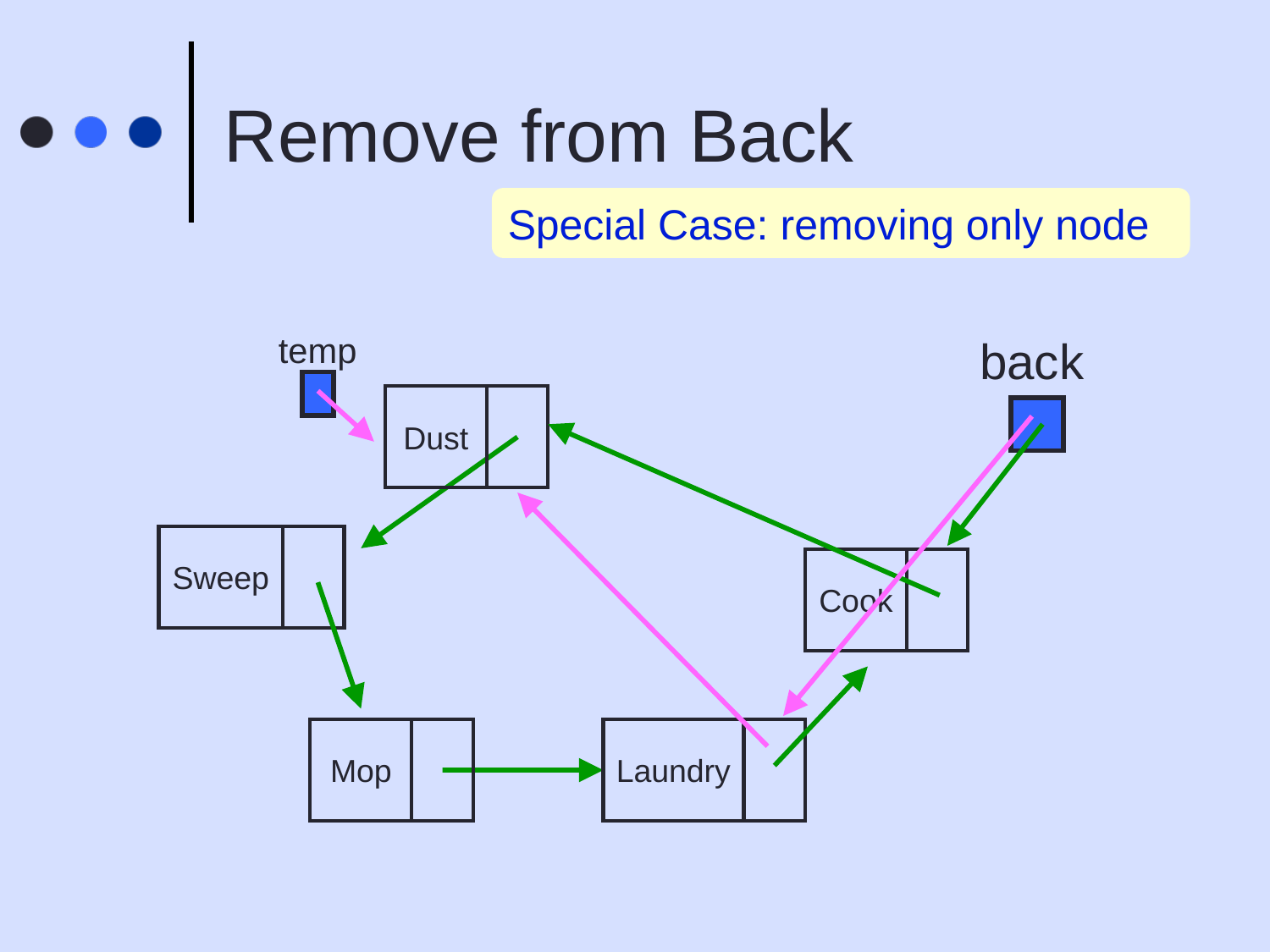

# Remove from Back
Special Case: removing only node
temp

back

Dust

Sweep

Mop

Laundry

Cook